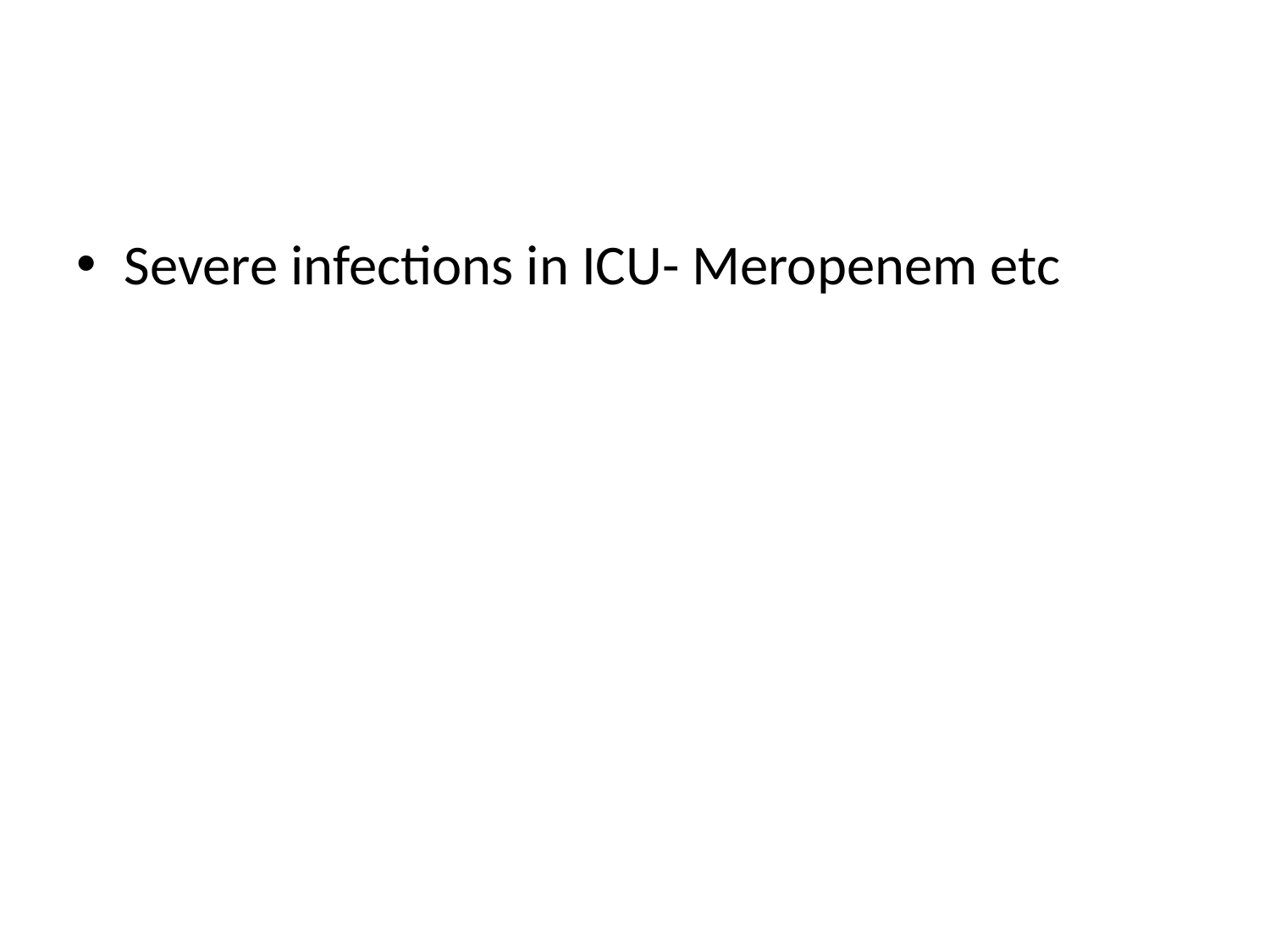

#
Severe infections in ICU- Meropenem etc